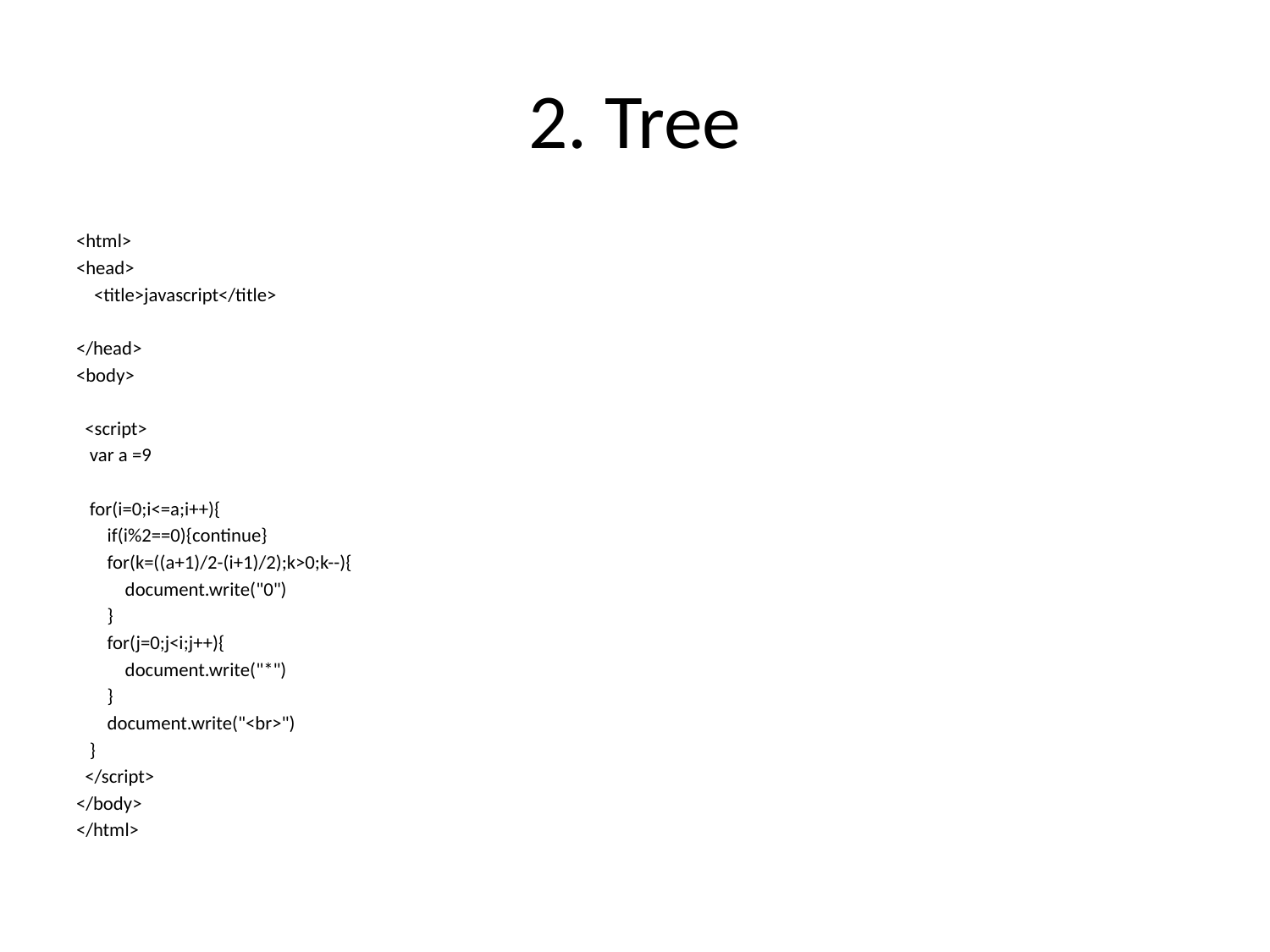

# 2. Tree
<html>
<head>
    <title>javascript</title>

</head>
<body>

  <script>
   var a =9

   for(i=0;i<=a;i++){
       if(i%2==0){continue}
       for(k=((a+1)/2-(i+1)/2);k>0;k--){
           document.write("0")
       }
       for(j=0;j<i;j++){
           document.write("*")
       }
       document.write("<br>")
   }
  </script>
</body>
</html>